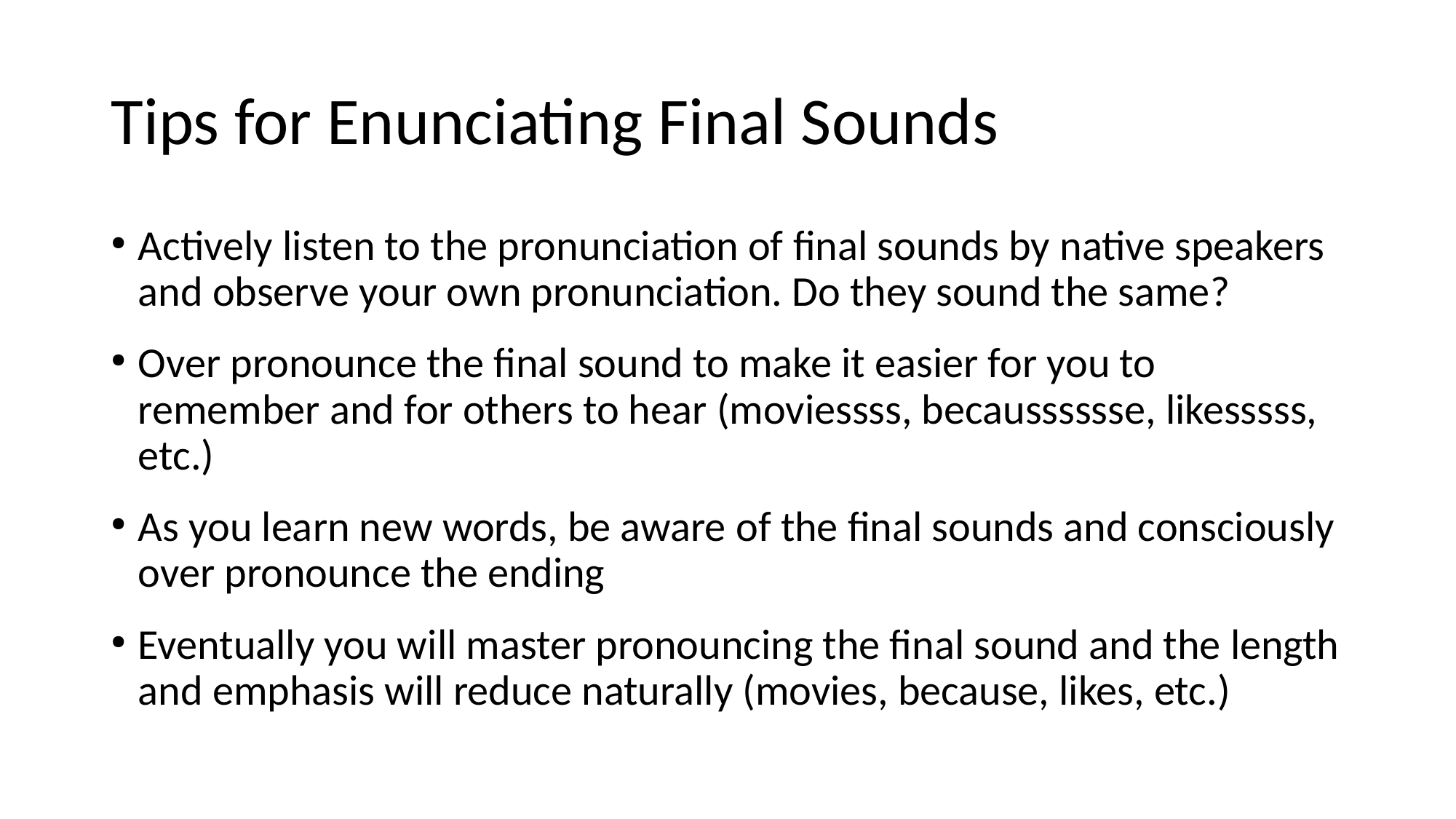

# Tips for Enunciating Final Sounds
Actively listen to the pronunciation of final sounds by native speakers and observe your own pronunciation. Do they sound the same?
Over pronounce the final sound to make it easier for you to remember and for others to hear (moviessss, becausssssse, likesssss, etc.)
As you learn new words, be aware of the final sounds and consciously over pronounce the ending
Eventually you will master pronouncing the final sound and the length and emphasis will reduce naturally (movies, because, likes, etc.)